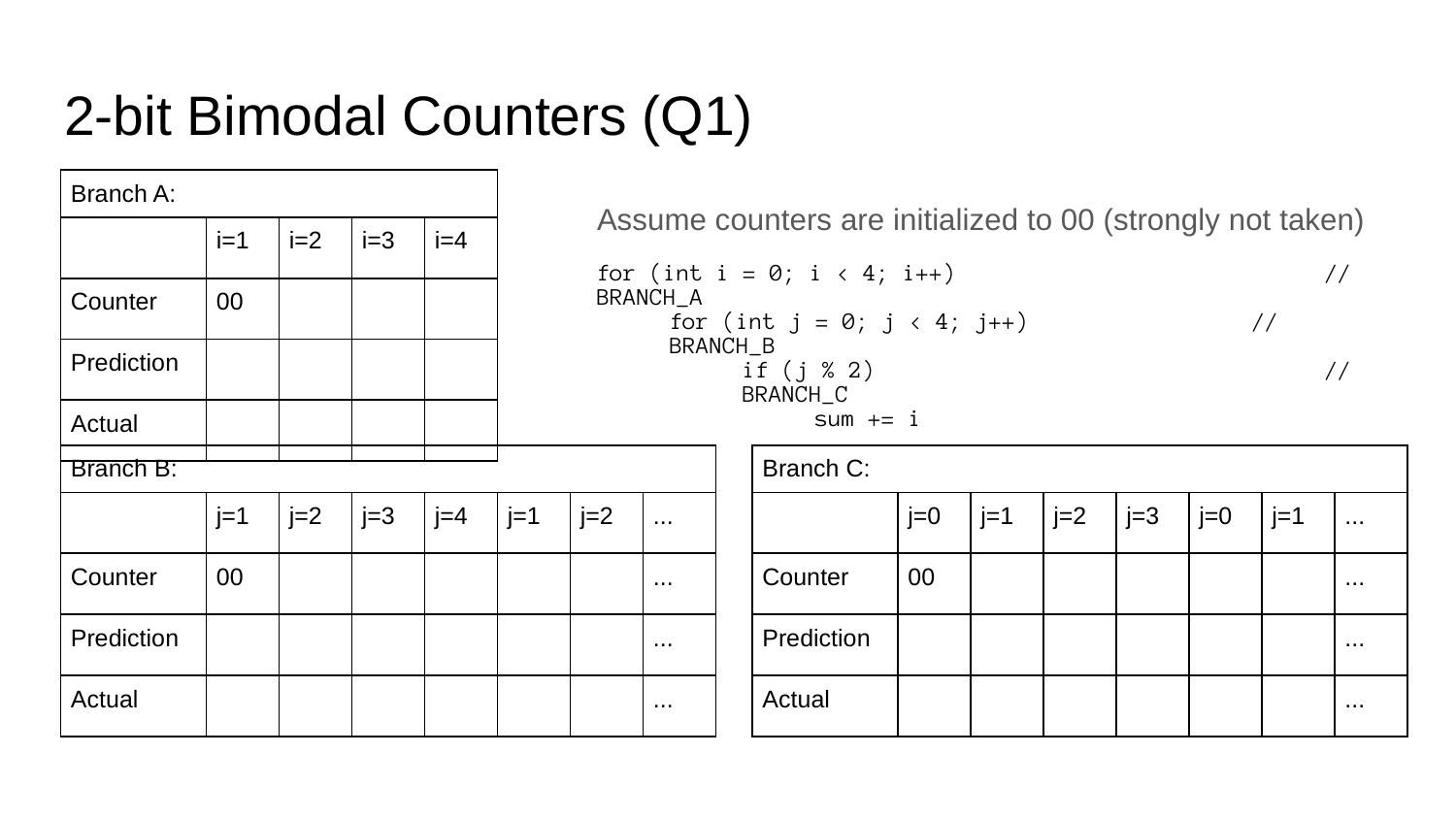

# 2-bit Bimodal Counters (Q1)
| Branch A: |  |  |  |  |
| --- | --- | --- | --- | --- |
|  | i=1 | i=2 | i=3 | i=4 |
| Counter | 00 |  |  |  |
| Prediction |  |  |  |  |
| Actual |  |  |  |  |
Assume counters are initialized to 00 (strongly not taken)
for (int i = 0; i < 4; i++)			// BRANCH_A
for (int j = 0; j < 4; j++)		// BRANCH_B
if (j % 2)				// BRANCH_C
sum += i
| Branch B: |  |  |  |  |  |  |  |
| --- | --- | --- | --- | --- | --- | --- | --- |
|  | j=1 | j=2 | j=3 | j=4 | j=1 | j=2 | ... |
| Counter | 00 |  |  |  |  |  | ... |
| Prediction |  |  |  |  |  |  | ... |
| Actual |  |  |  |  |  |  | ... |
| Branch C: |  |  |  |  |  |  |  |
| --- | --- | --- | --- | --- | --- | --- | --- |
|  | j=0 | j=1 | j=2 | j=3 | j=0 | j=1 | ... |
| Counter | 00 |  |  |  |  |  | ... |
| Prediction |  |  |  |  |  |  | ... |
| Actual |  |  |  |  |  |  | ... |